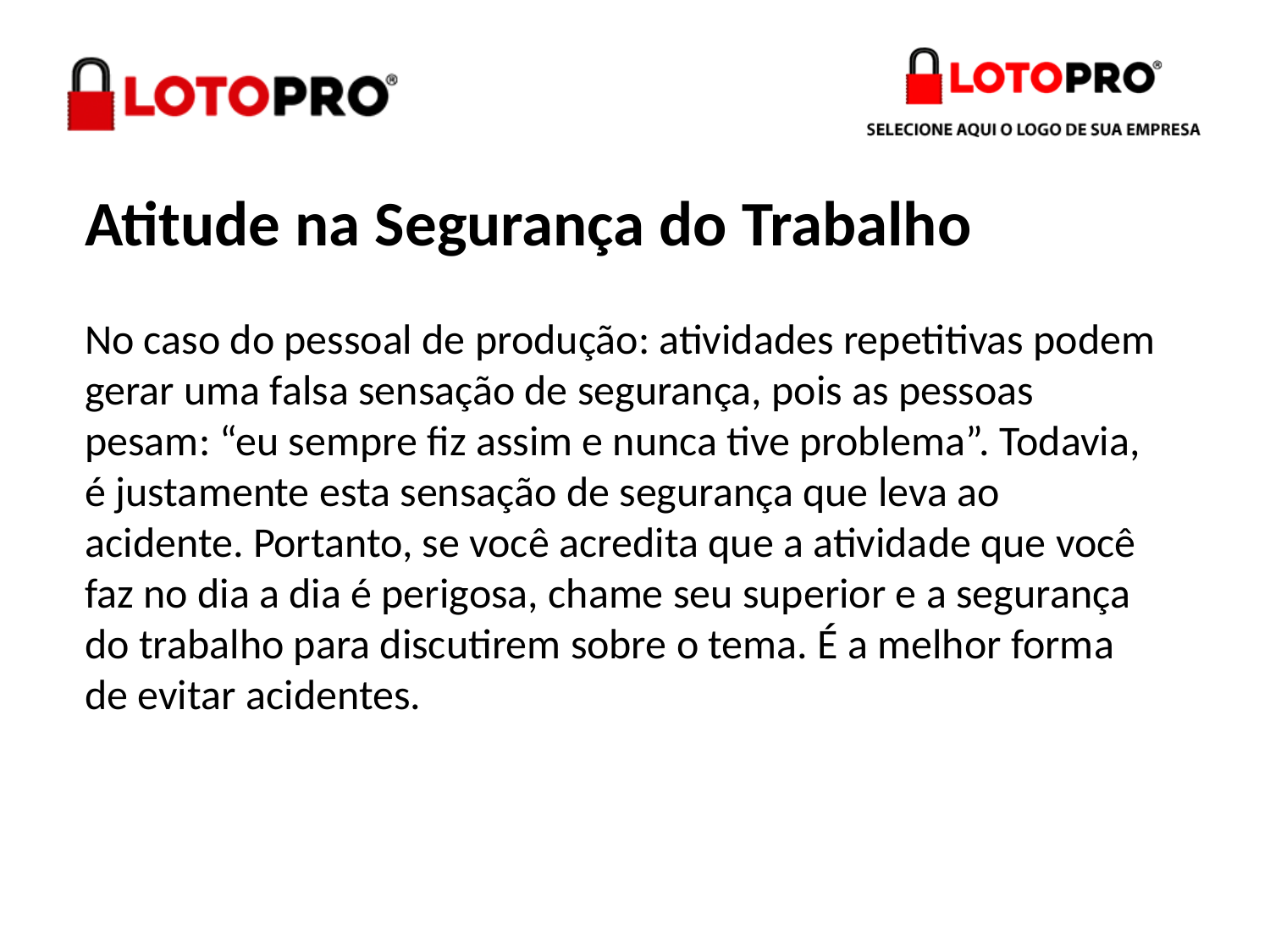

Atitude na Segurança do Trabalho
No caso do pessoal de produção: atividades repetitivas podem gerar uma falsa sensação de segurança, pois as pessoas pesam: “eu sempre fiz assim e nunca tive problema”. Todavia, é justamente esta sensação de segurança que leva ao acidente. Portanto, se você acredita que a atividade que você faz no dia a dia é perigosa, chame seu superior e a segurança do trabalho para discutirem sobre o tema. É a melhor forma de evitar acidentes.